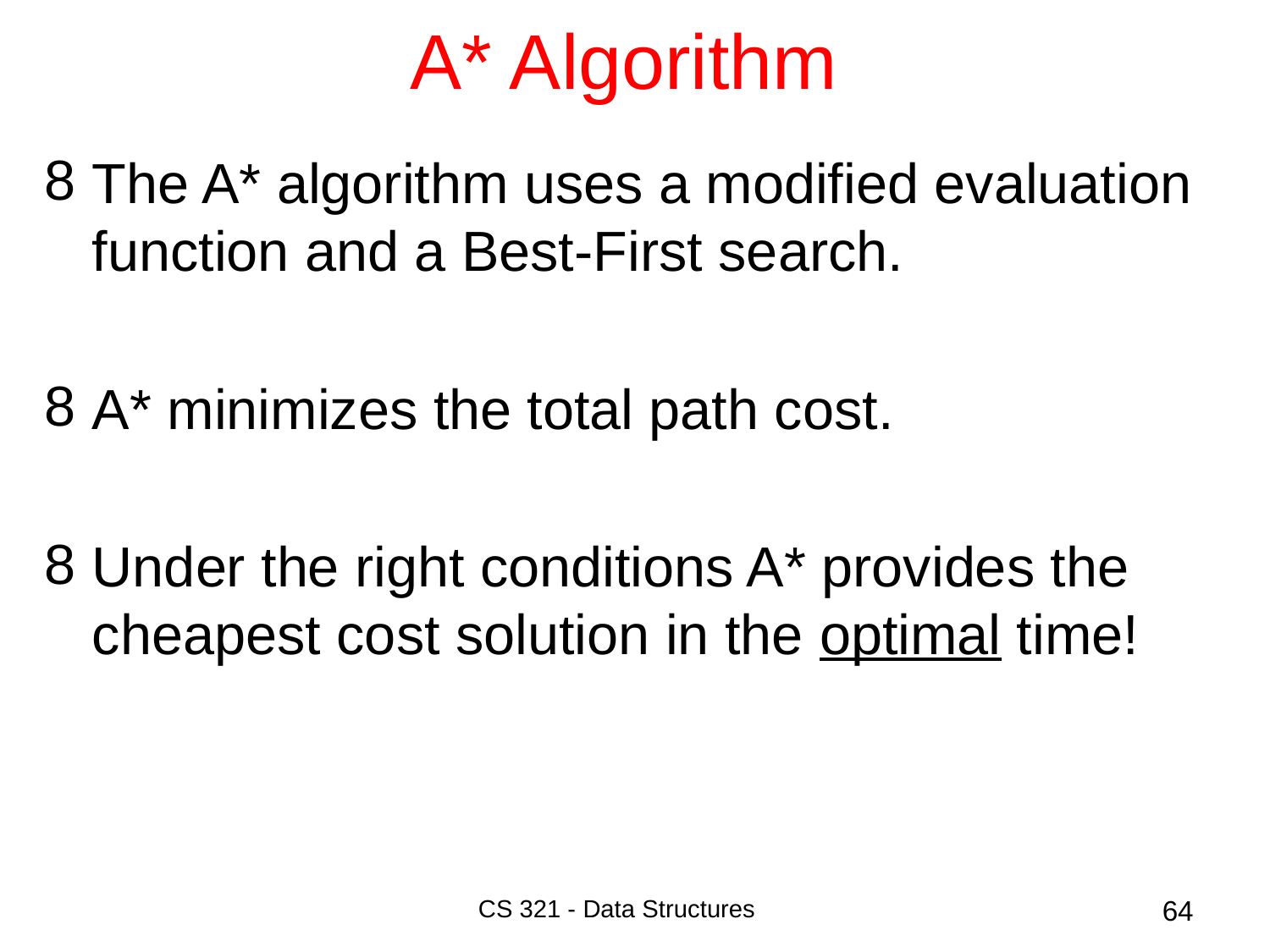

# A* Algorithm
The A* algorithm uses a modified evaluation function and a Best-First search.

A* minimizes the total path cost.

Under the right conditions A* provides the cheapest cost solution in the optimal time!
CS 321 - Data Structures
64